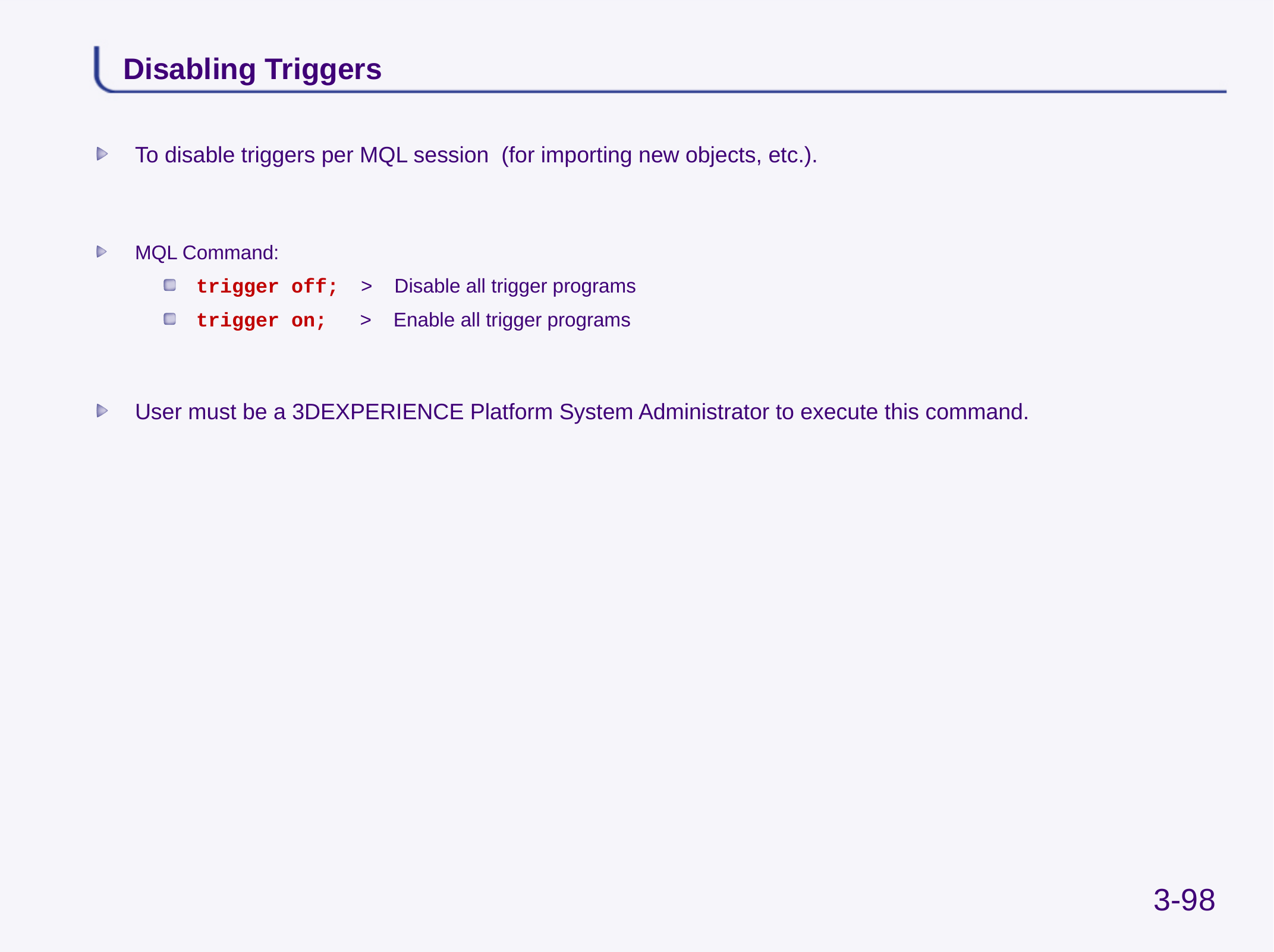

# Disabling Triggers
To disable triggers per MQL session  (for importing new objects, etc.).

MQL Command:
trigger off;    >    Disable all trigger programs
trigger on;      >    Enable all trigger programs

User must be a 3DEXPERIENCE Platform System Administrator to execute this command.
3-98